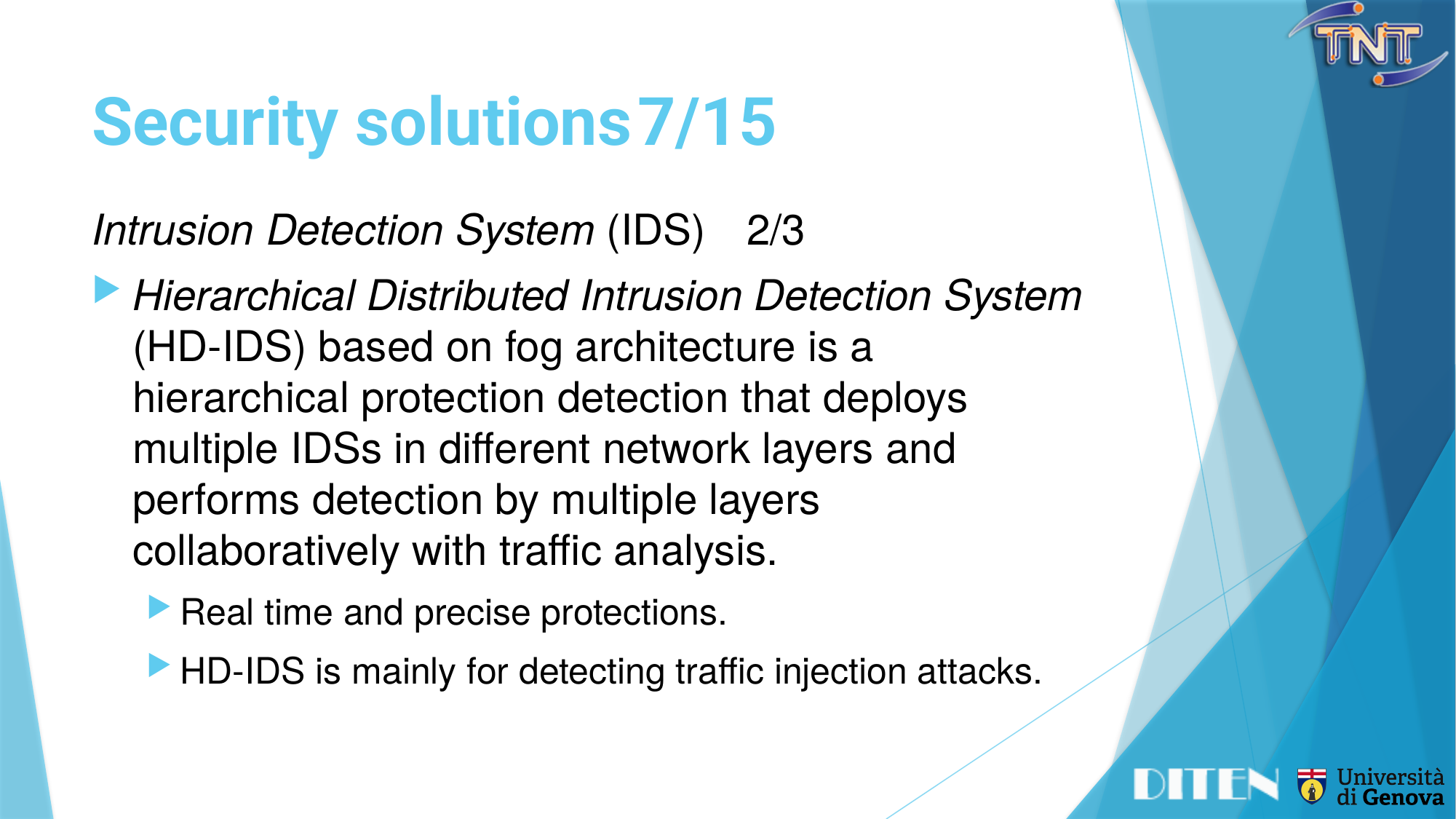

# Security solutions	7/15
Intrusion Detection System (IDS)	2/3
Hierarchical Distributed Intrusion Detection System (HD-IDS) based on fog architecture is a hierarchical protection detection that deploys multiple IDSs in different network layers and performs detection by multiple layers collaboratively with traffic analysis.
Real time and precise protections.
HD-IDS is mainly for detecting traffic injection attacks.